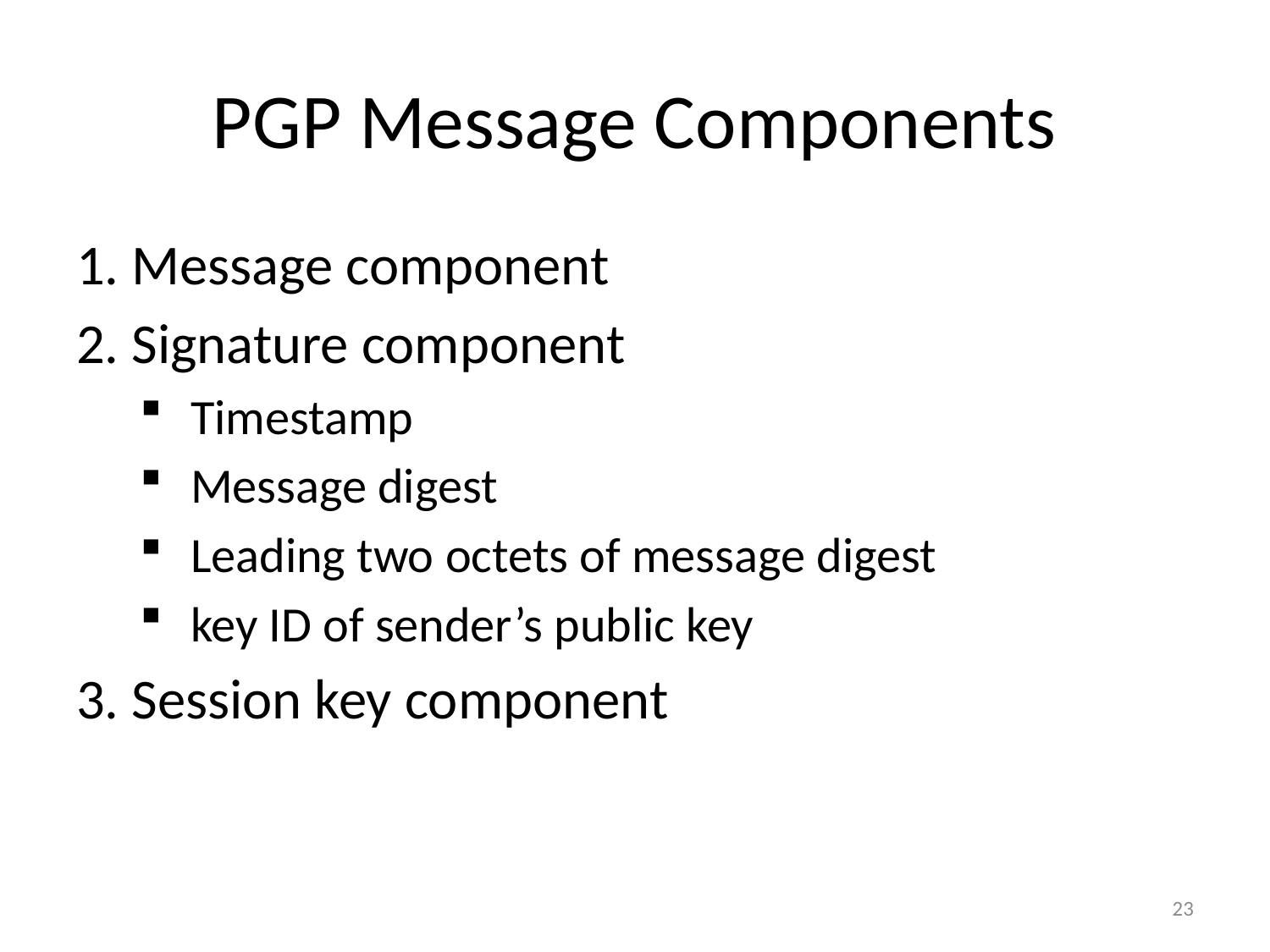

# PGP Message Components
1. Message component
2. Signature component
 Timestamp
 Message digest
 Leading two octets of message digest
 key ID of sender’s public key
3. Session key component

23